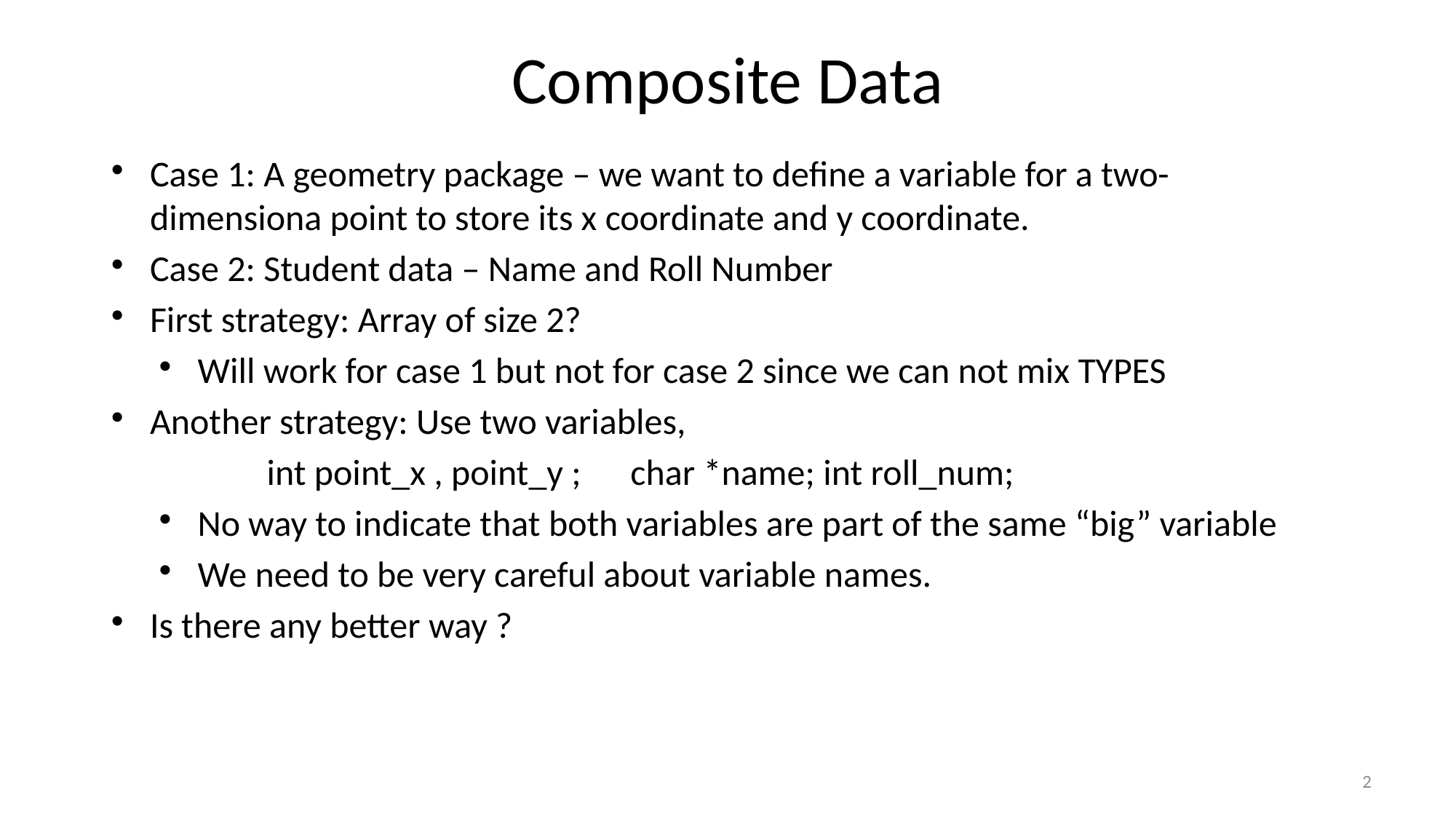

# Composite Data
Case 1: A geometry package – we want to define a variable for a two-dimensiona point to store its x coordinate and y coordinate.
Case 2: Student data – Name and Roll Number
First strategy: Array of size 2?
Will work for case 1 but not for case 2 since we can not mix TYPES
Another strategy: Use two variables,
                   int point_x , point_y ;      char *name; int roll_num;
No way to indicate that both variables are part of the same “big” variable
We need to be very careful about variable names.
Is there any better way ?
2